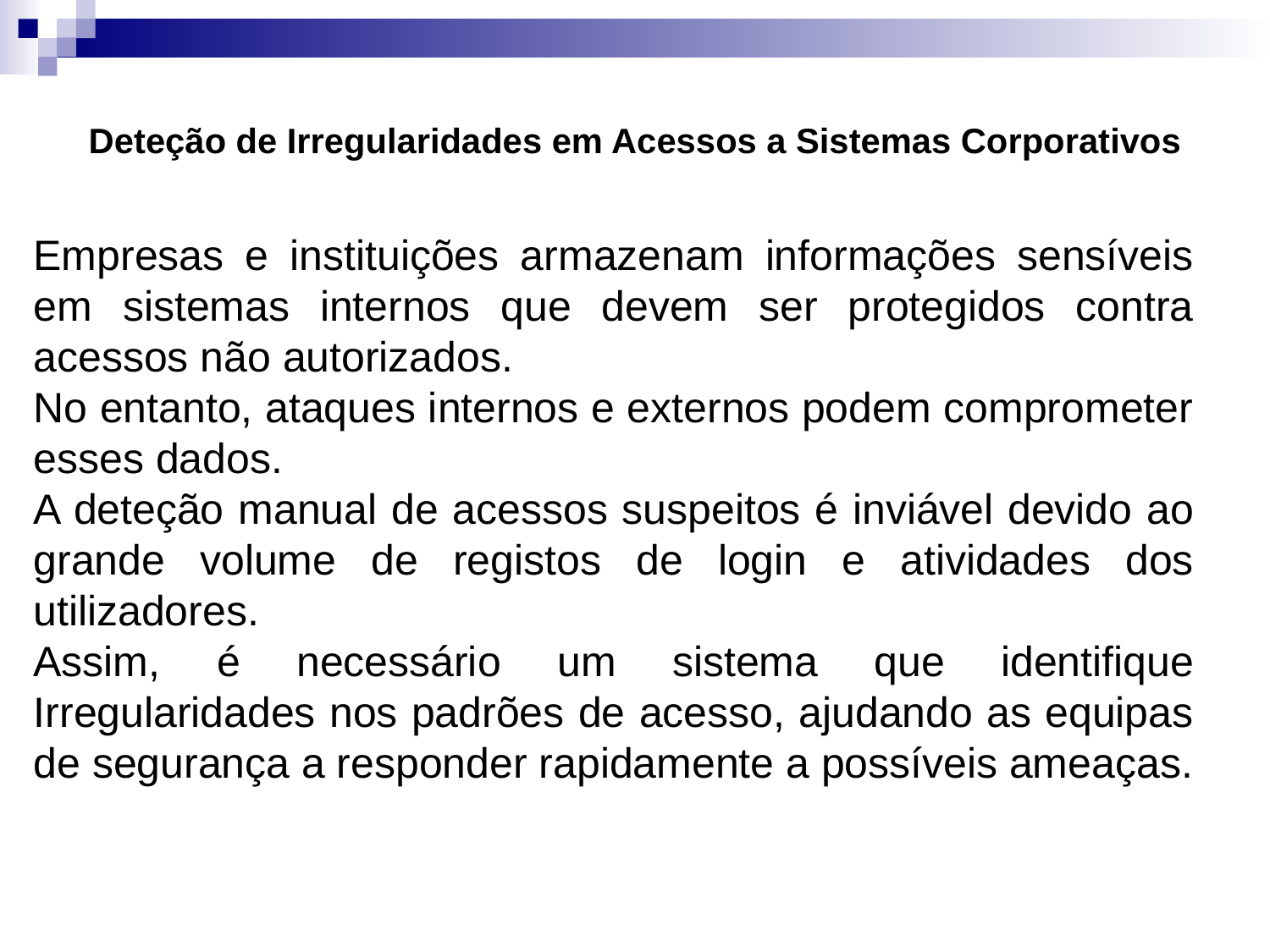

# Deteção de Irregularidades em Acessos a Sistemas Corporativos
Empresas e instituições armazenam informações sensíveis em sistemas internos que devem ser protegidos contra acessos não autorizados.
No entanto, ataques internos e externos podem comprometer esses dados.
A deteção manual de acessos suspeitos é inviável devido ao grande volume de registos de login e atividades dos utilizadores.
Assim, é necessário um sistema que identifique Irregularidades nos padrões de acesso, ajudando as equipas de segurança a responder rapidamente a possíveis ameaças.